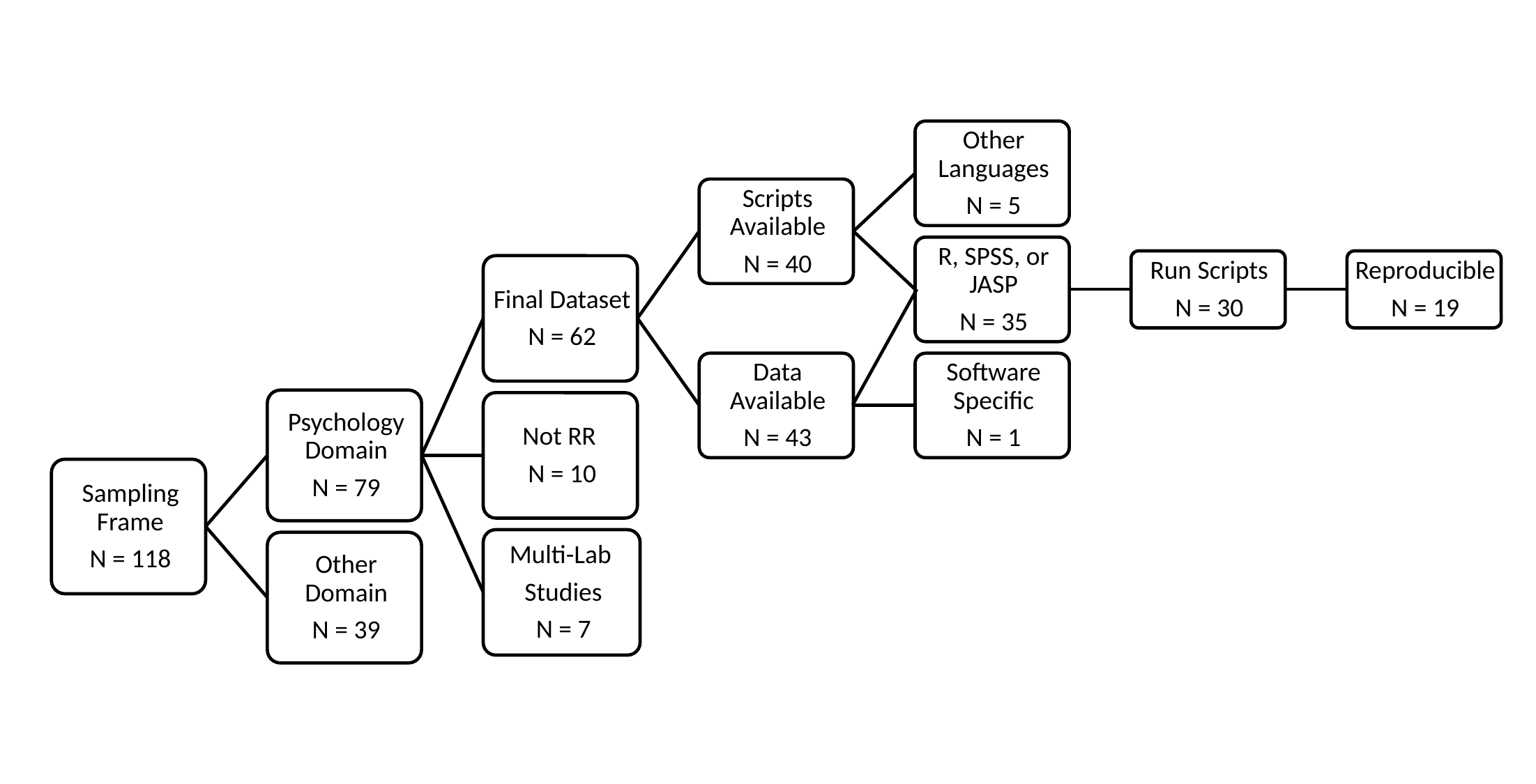

Sampling Frame
N = 118

Psychology Domain
N = 79

Final Dataset
N = 62

Scripts Available
N = 40

Other Languages
N = 5

R, SPSS, or JASP
N = 35

Run Scripts
N = 30

Reproducible
N = 19

Data Available
N = 43

Software Specific
N = 1

Not RR
N = 10

Multi-Lab
Studies
N = 7

Other Domain
N = 39